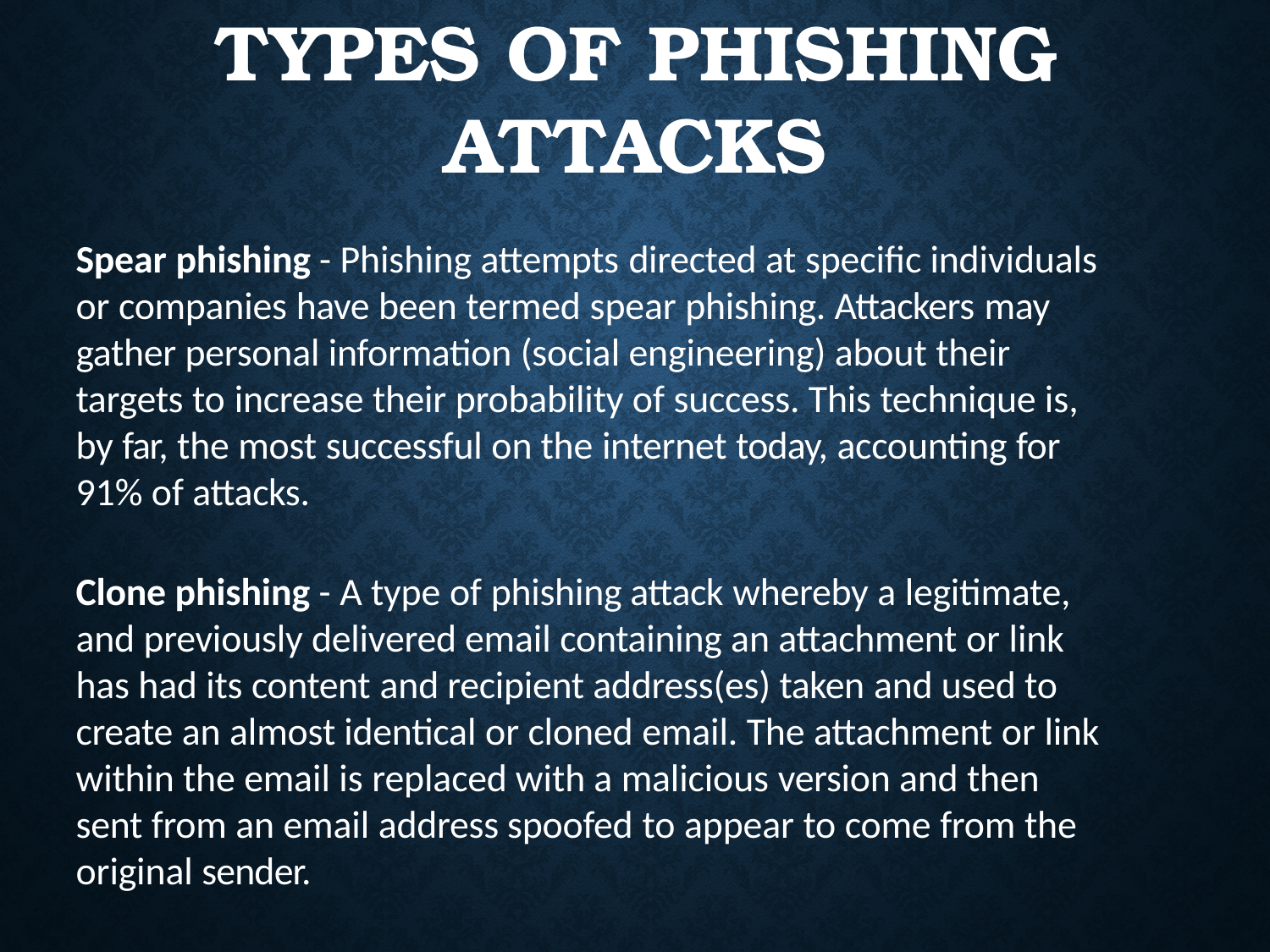

# Types of Phishing Attacks
Spear phishing - Phishing attempts directed at specific individuals  or companies have been termed spear phishing. Attackers may  gather personal information (social engineering) about their  targets to increase their probability of success. This technique is,  by far, the most successful on the internet today, accounting for  91% of attacks.

Clone phishing - A type of phishing attack whereby a legitimate,  and previously delivered email containing an attachment or link  has had its content and recipient address(es) taken and used to  create an almost identical or cloned email. The attachment or link  within the email is replaced with a malicious version and then  sent from an email address spoofed to appear to come from the  original sender.